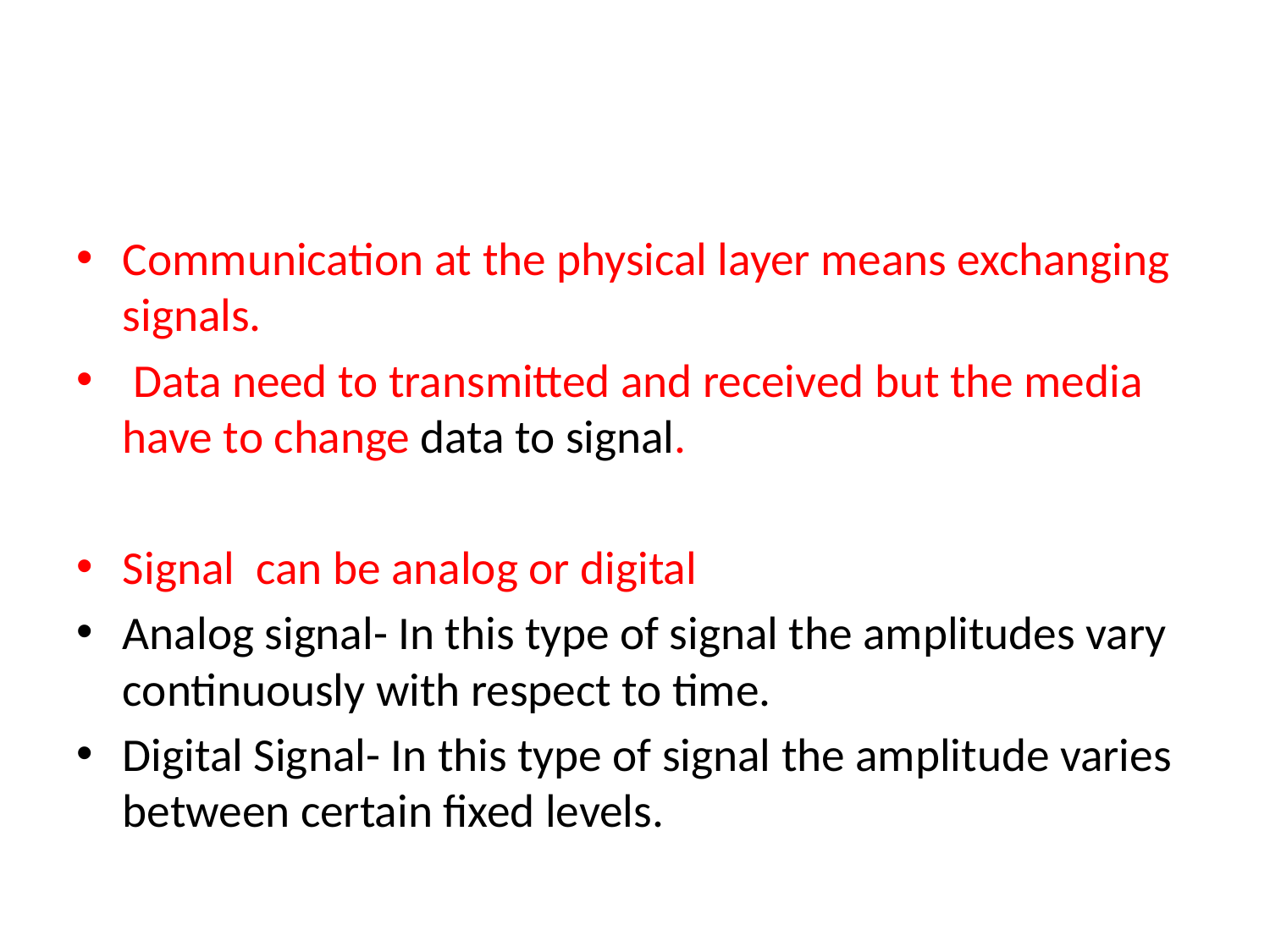

#
Communication at the physical layer means exchanging signals.
 Data need to transmitted and received but the media have to change data to signal.

Signal  can be analog or digital
Analog signal- In this type of signal the amplitudes vary continuously with respect to time.
Digital Signal- In this type of signal the amplitude varies between certain fixed levels.